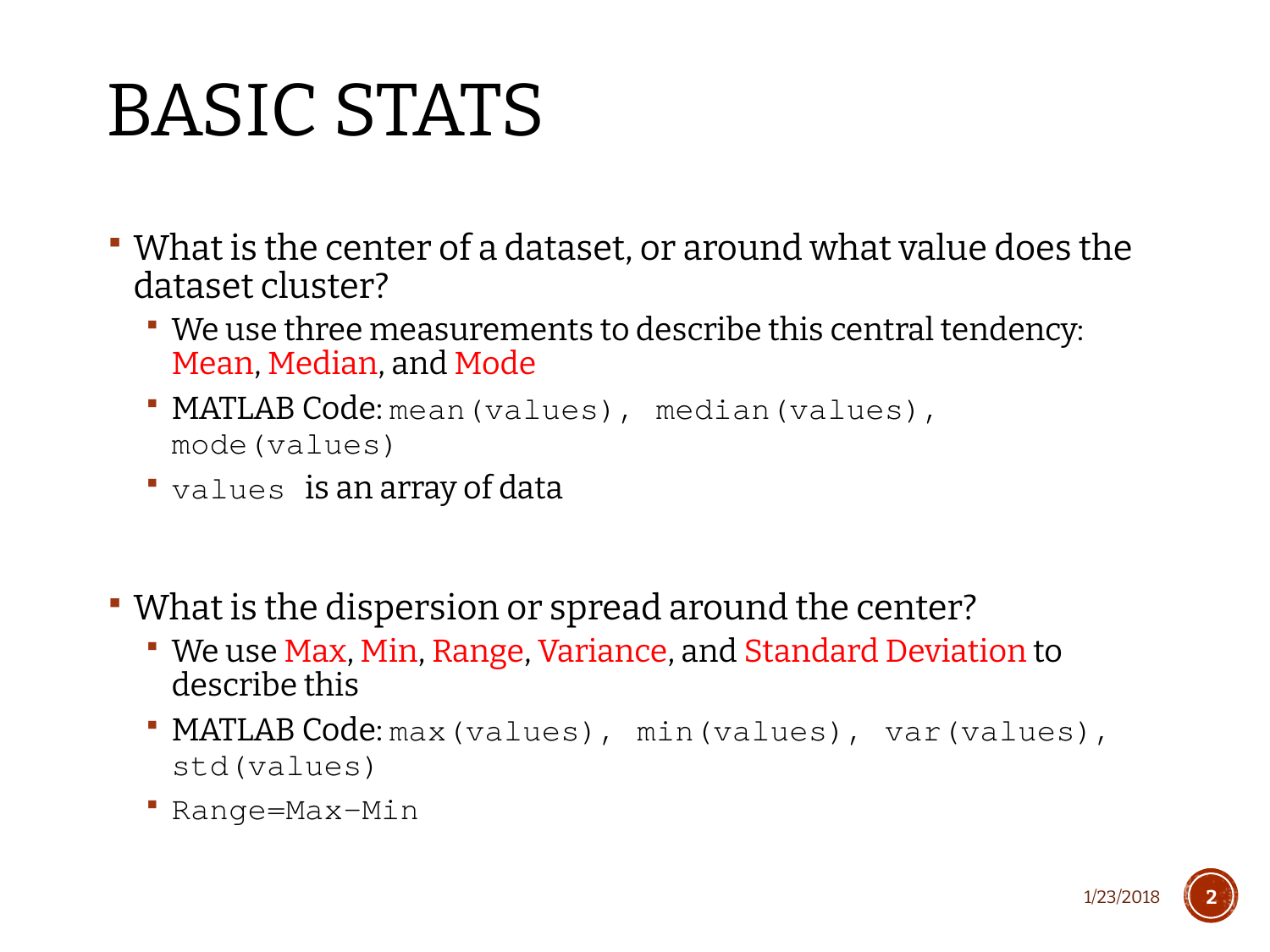

# Basic Stats
What is the center of a dataset, or around what value does the dataset cluster?
We use three measurements to describe this central tendency: Mean, Median, and Mode
MATLAB Code: mean(values), median(values), mode(values)
values is an array of data

What is the dispersion or spread around the center?
We use Max, Min, Range, Variance, and Standard Deviation to describe this
MATLAB Code: max(values), min(values), var(values), std(values)
Range=Max-Min

1/23/2018
2